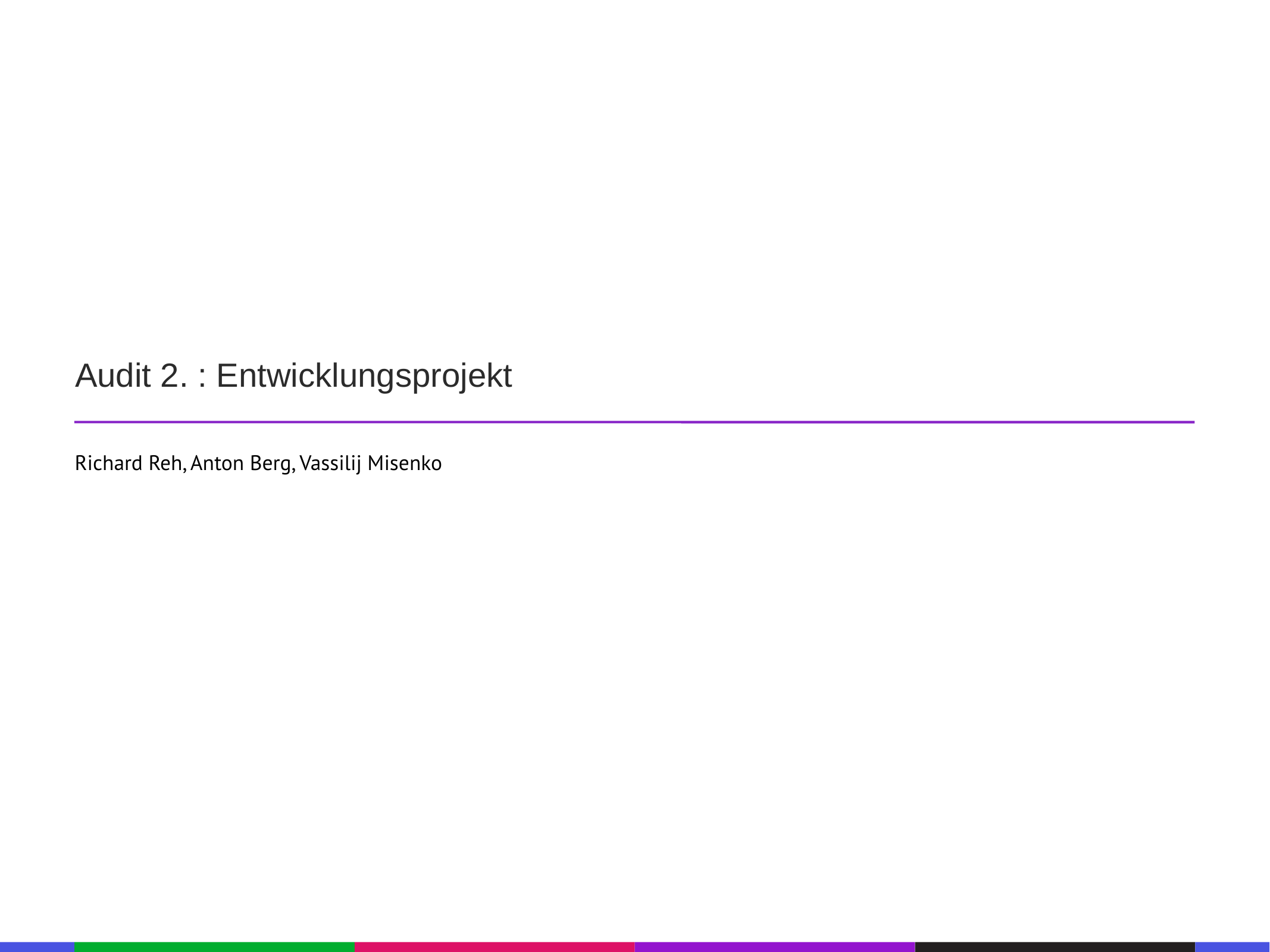

67
53
21
53
21
53
21
53
Audit 2. : Entwicklungsprojekt

21
53
Richard Reh, Anton Berg, Vassilij Misenko
21
53
21
53
21
53
21
53

133
21
133
21
133
21
133
21
133
21
133